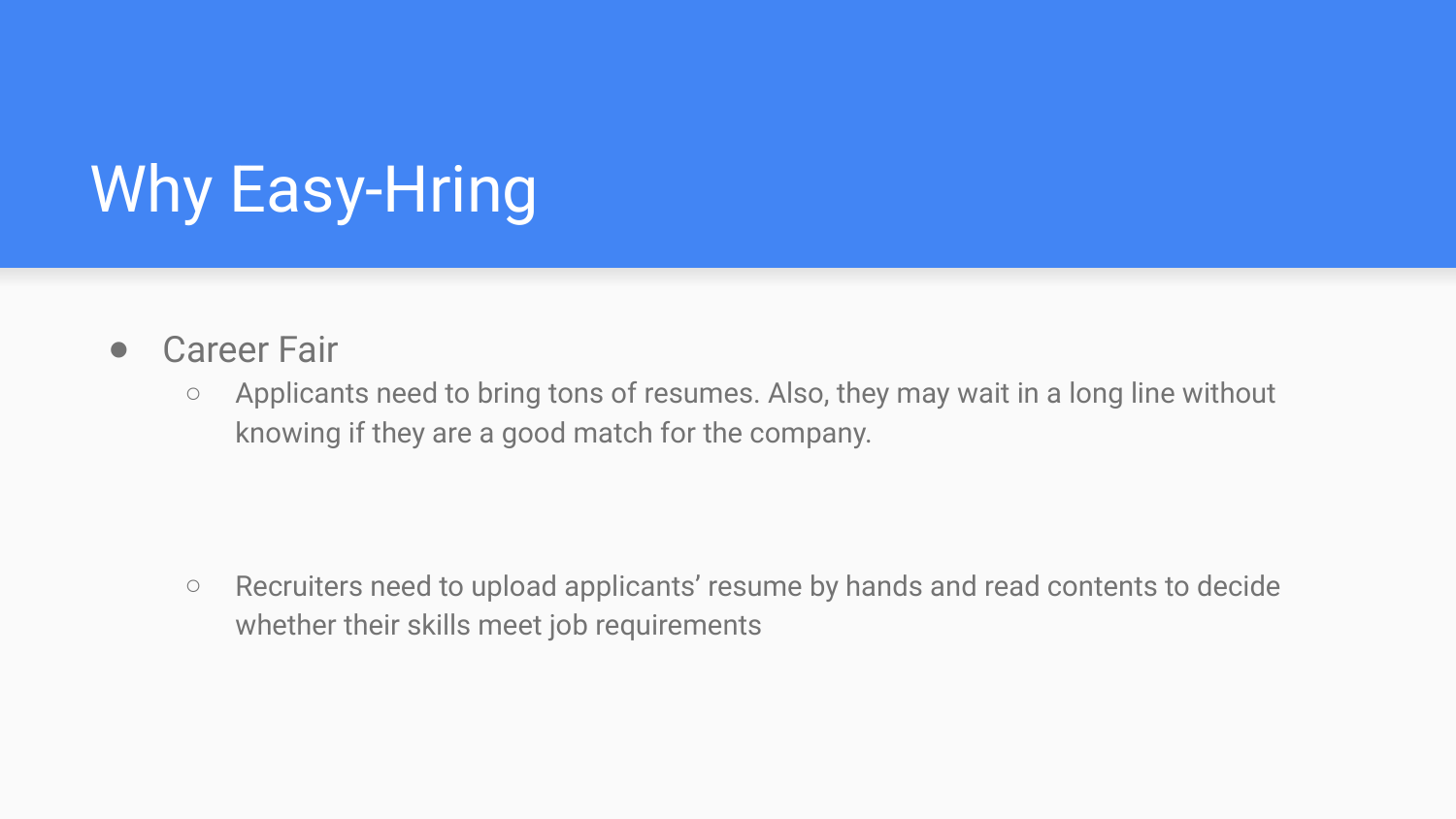

# Why Easy-Hring
Career Fair
Applicants need to bring tons of resumes. Also, they may wait in a long line without knowing if they are a good match for the company.

Recruiters need to upload applicants’ resume by hands and read contents to decide whether their skills meet job requirements